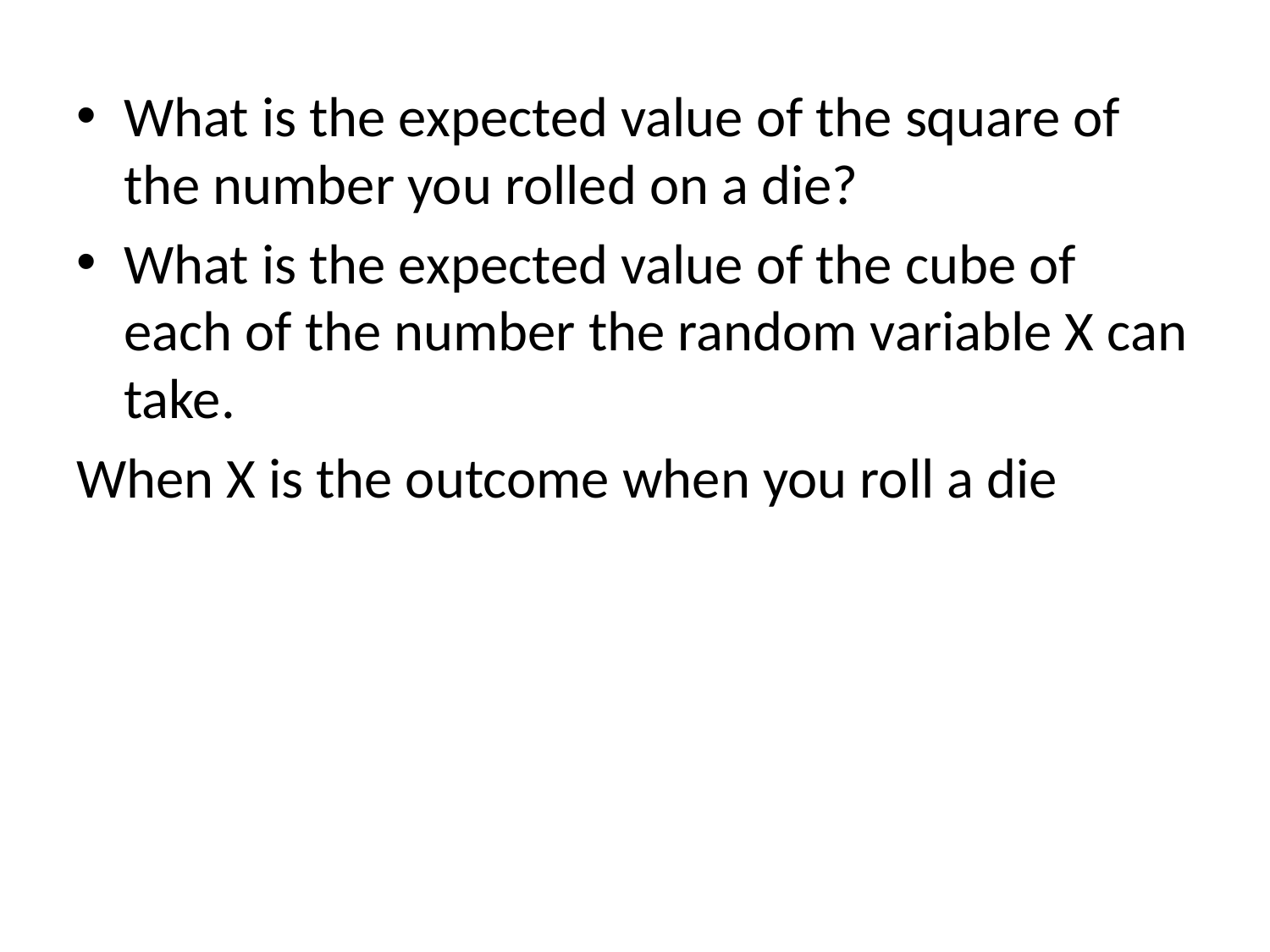

What is the expected value of the square of the number you rolled on a die?
What is the expected value of the cube of each of the number the random variable X can take.
When X is the outcome when you roll a die